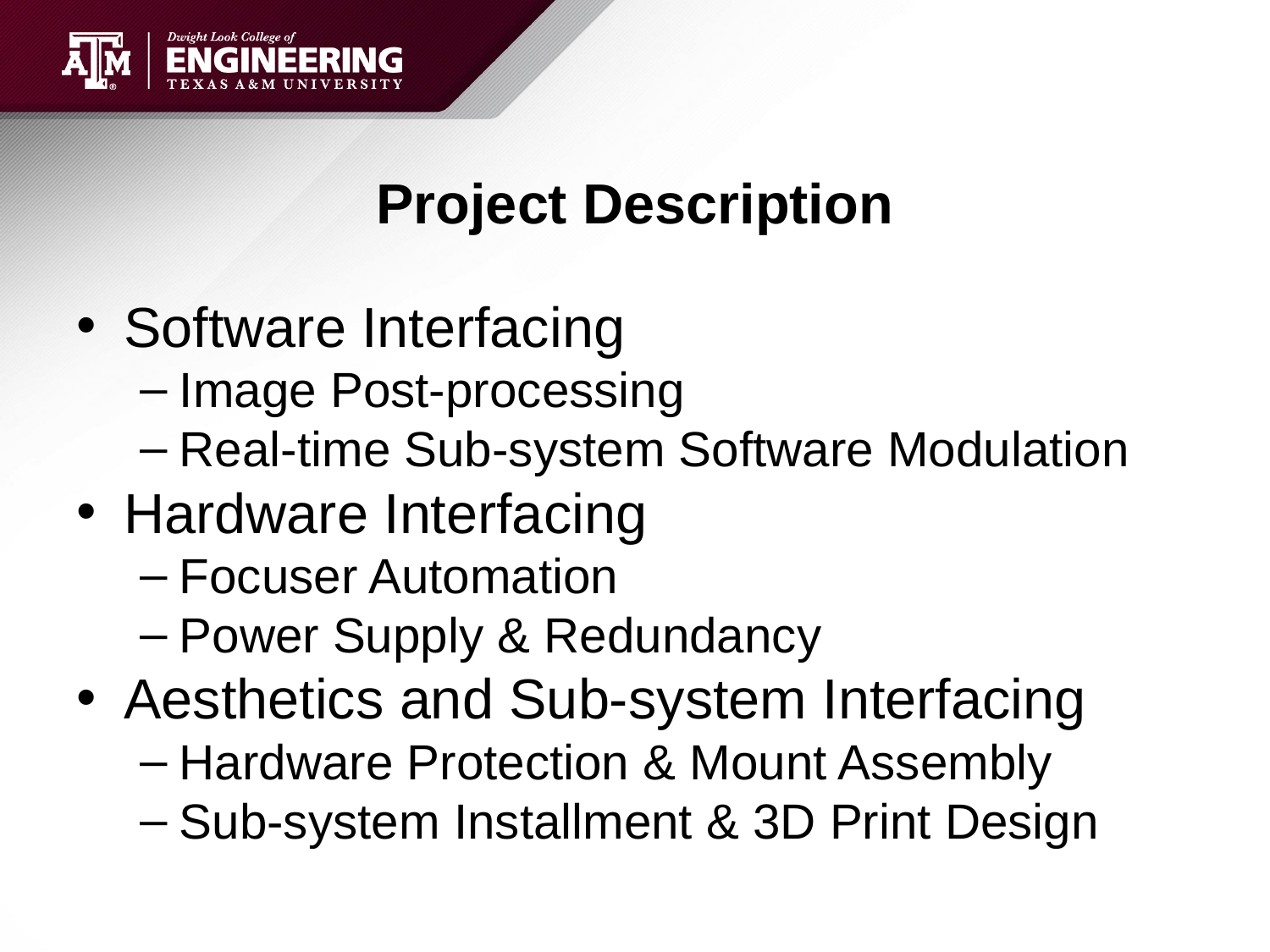

# Project Description
Software Interfacing
Image Post-processing
Real-time Sub-system Software Modulation
Hardware Interfacing
Focuser Automation
Power Supply & Redundancy
Aesthetics and Sub-system Interfacing
Hardware Protection & Mount Assembly
Sub-system Installment & 3D Print Design